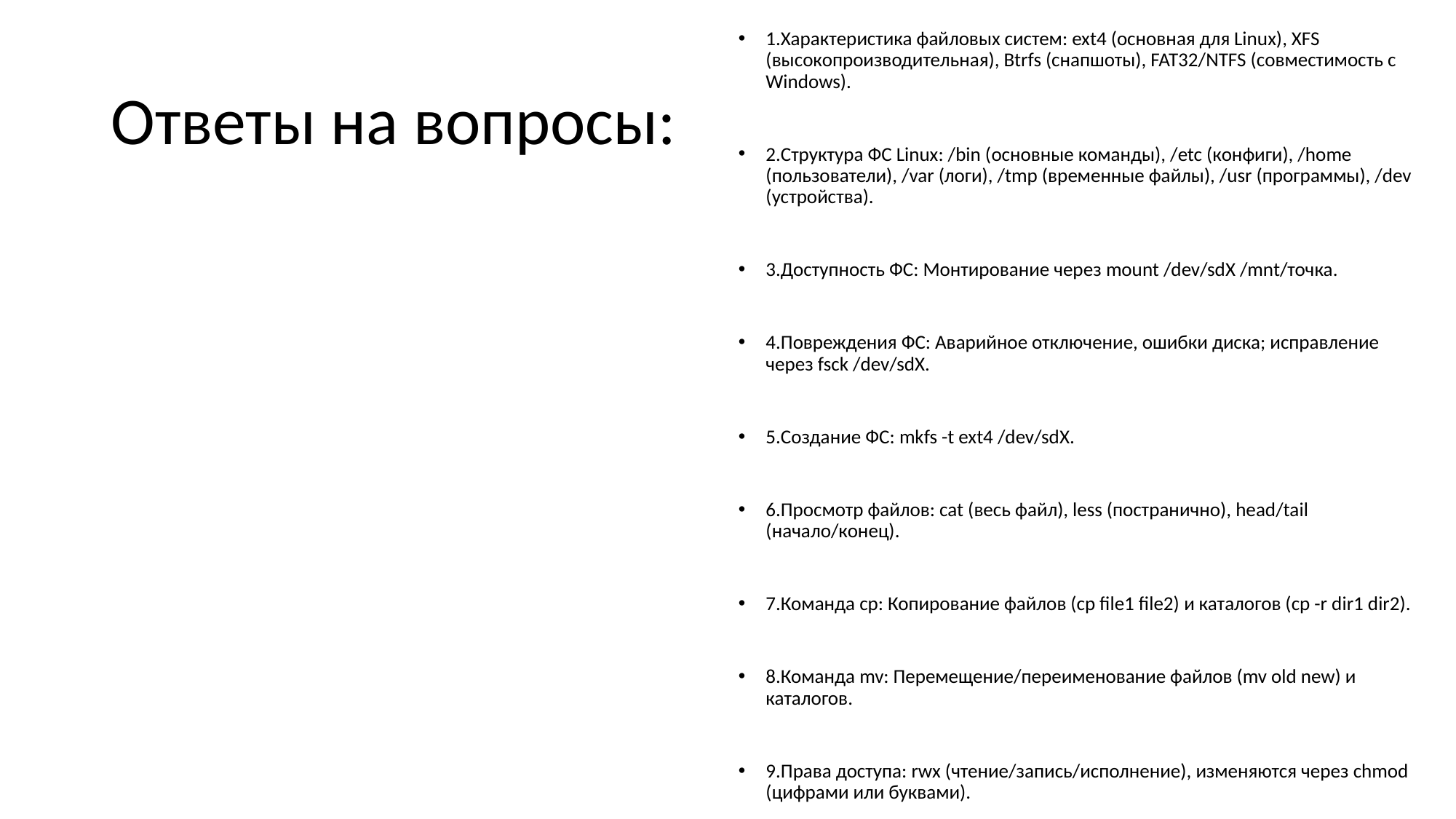

1.Характеристика файловых систем: ext4 (основная для Linux), XFS (высокопроизводительная), Btrfs (снапшоты), FAT32/NTFS (совместимость с Windows).

2.Структура ФС Linux: /bin (основные команды), /etc (конфиги), /home (пользователи), /var (логи), /tmp (временные файлы), /usr (программы), /dev (устройства).

3.Доступность ФС: Монтирование через mount /dev/sdX /mnt/точка.

4.Повреждения ФС: Аварийное отключение, ошибки диска; исправление через fsck /dev/sdX.

5.Создание ФС: mkfs -t ext4 /dev/sdX.

6.Просмотр файлов: cat (весь файл), less (постранично), head/tail (начало/конец).

7.Команда cp: Копирование файлов (cp file1 file2) и каталогов (cp -r dir1 dir2).

8.Команда mv: Перемещение/переименование файлов (mv old new) и каталогов.

9.Права доступа: rwx (чтение/запись/исполнение), изменяются через chmod (цифрами или буквами).
# Ответы на вопросы: